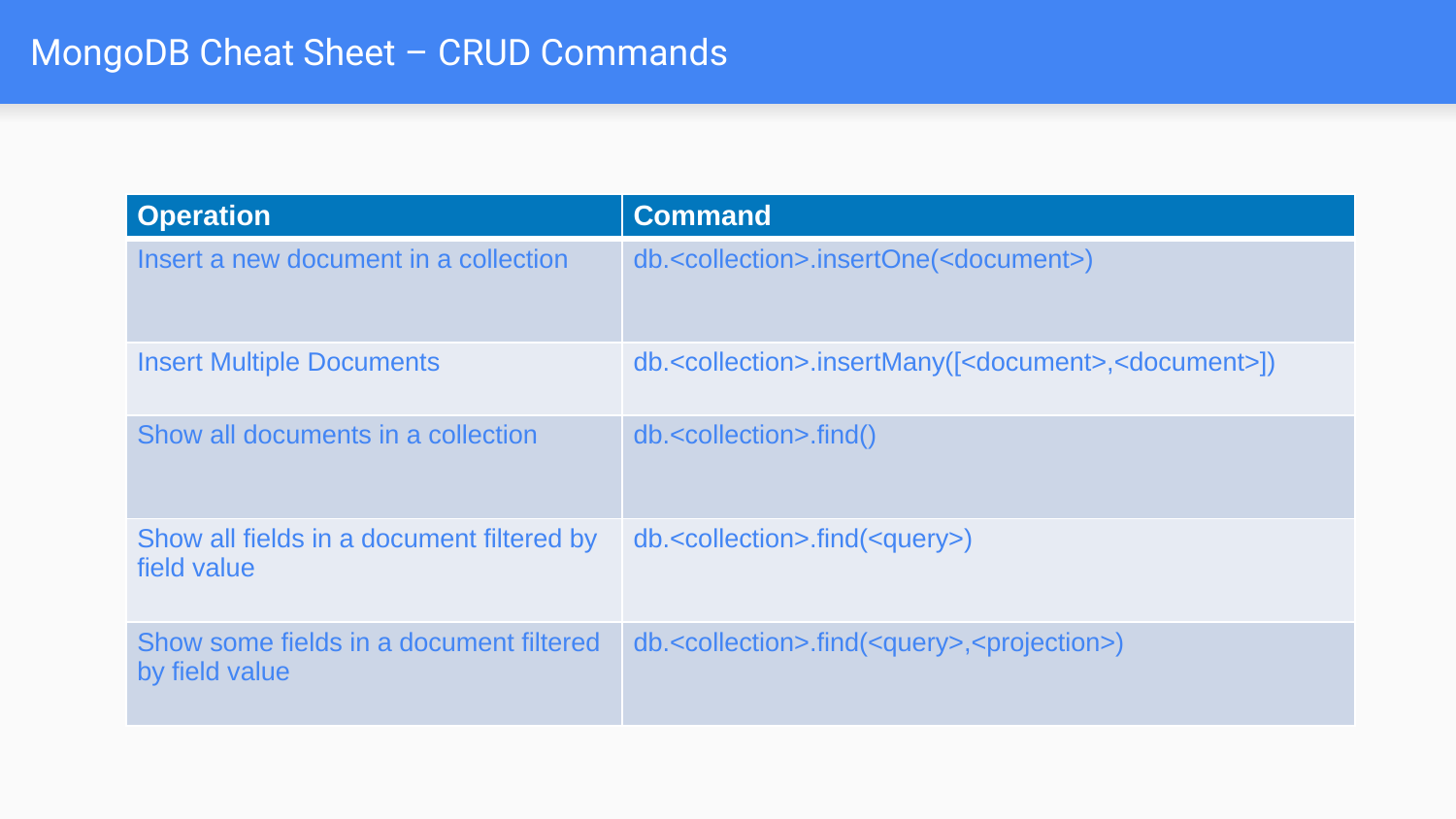

# MongoDB Cheat Sheet – CRUD Commands
| Operation | Command |
| --- | --- |
| Insert a new document in a collection | db.<collection>.insertOne(<document>) |
| Insert Multiple Documents | db.<collection>.insertMany([<document>,<document>]) |
| Show all documents in a collection | db.<collection>.find() |
| Show all fields in a document filtered by field value | db.<collection>.find(<query>) |
| Show some fields in a document filtered by field value | db.<collection>.find(<query>,<projection>) |